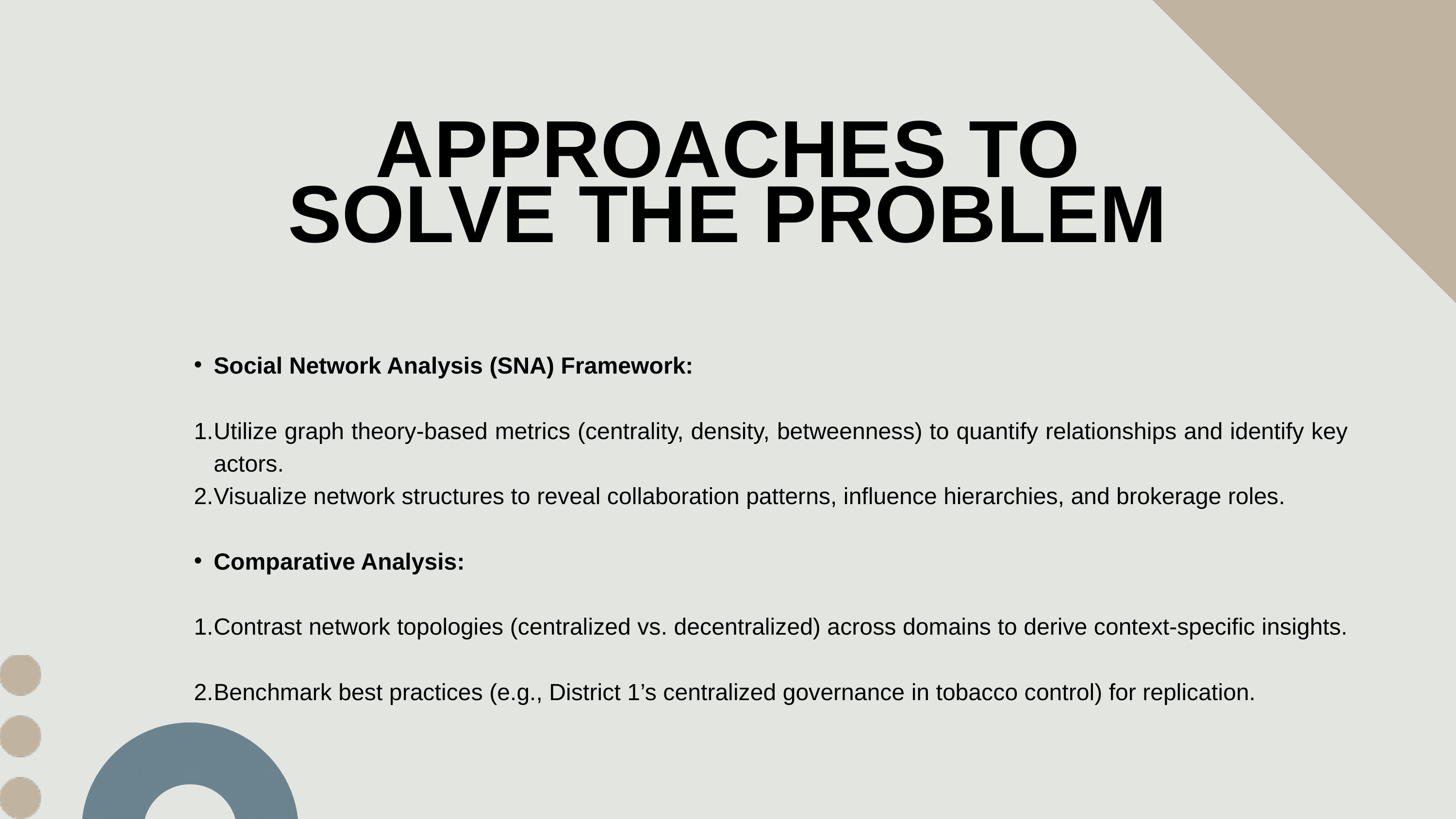

APPROACHES TO SOLVE THE PROBLEM

Social Network Analysis (SNA) Framework:

Utilize graph theory-based metrics (centrality, density, betweenness) to quantify relationships and identify key actors.
Visualize network structures to reveal collaboration patterns, influence hierarchies, and brokerage roles.

Comparative Analysis:

Contrast network topologies (centralized vs. decentralized) across domains to derive context-specific insights.
Benchmark best practices (e.g., District 1’s centralized governance in tobacco control) for replication.